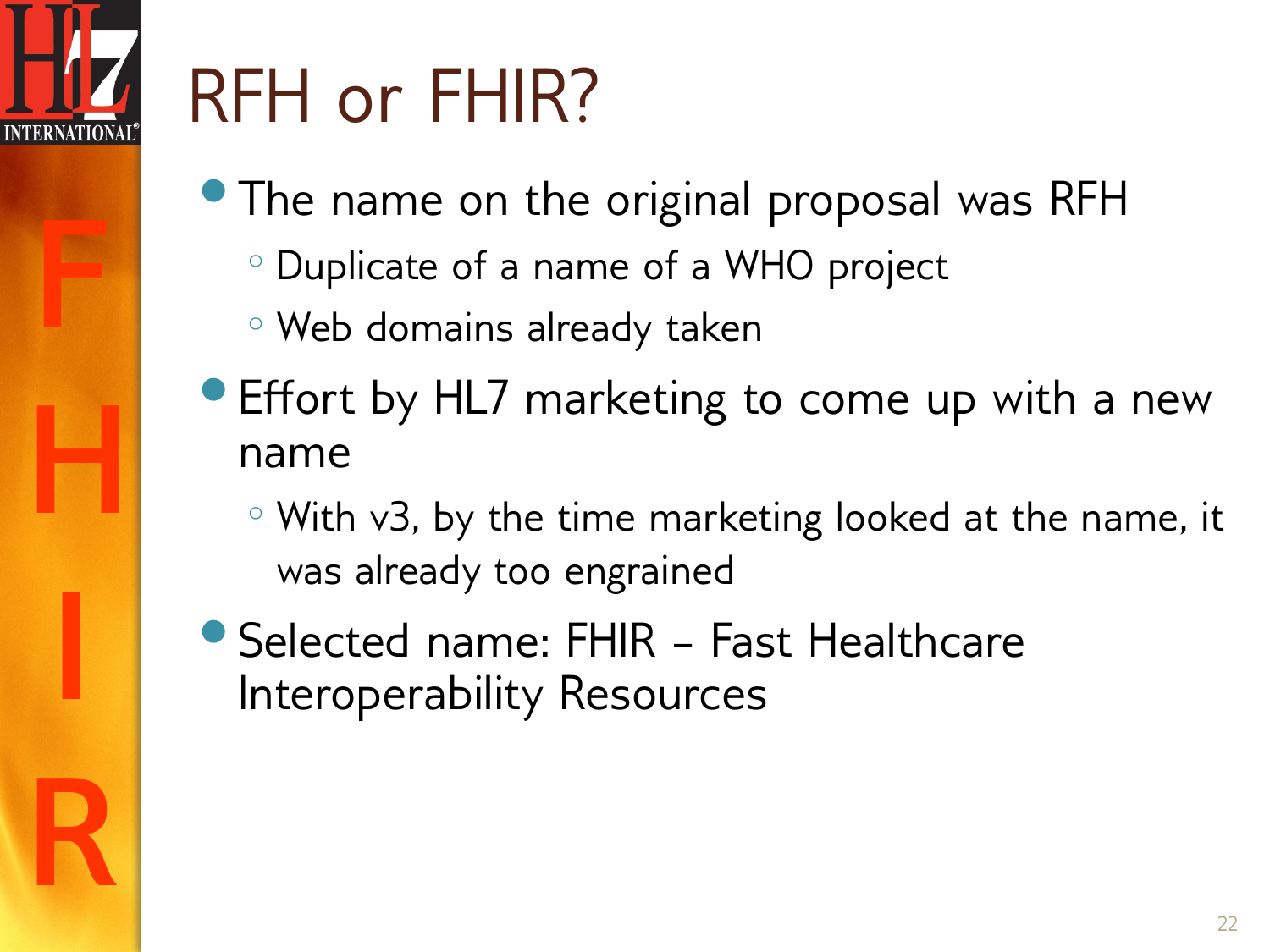

# RFH or FHIR?
The name on the original proposal was RFH
Duplicate of a name of a WHO project
Web domains already taken
Effort by HL7 marketing to come up with a new name
With v3, by the time marketing looked at the name, it was already too engrained
Selected name: FHIR – Fast Healthcare Interoperability Resources
22